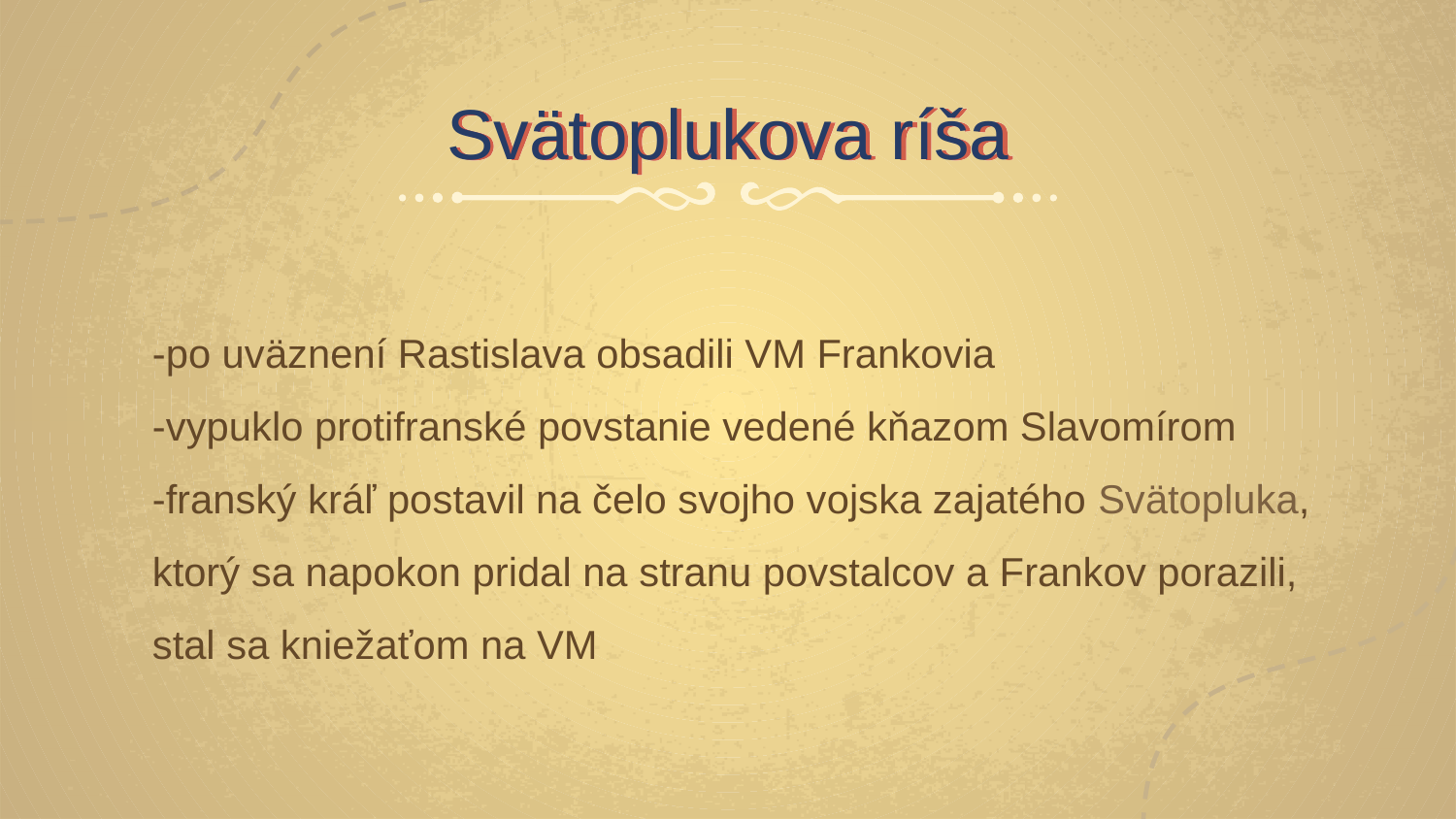

# Svätoplukova ríša

-po uväznení Rastislava obsadili VM Frankovia
-vypuklo protifranské povstanie vedené kňazom Slavomírom
-franský kráľ postavil na čelo svojho vojska zajatého Svätopluka, ktorý sa napokon pridal na stranu povstalcov a Frankov porazili, stal sa kniežaťom na VM